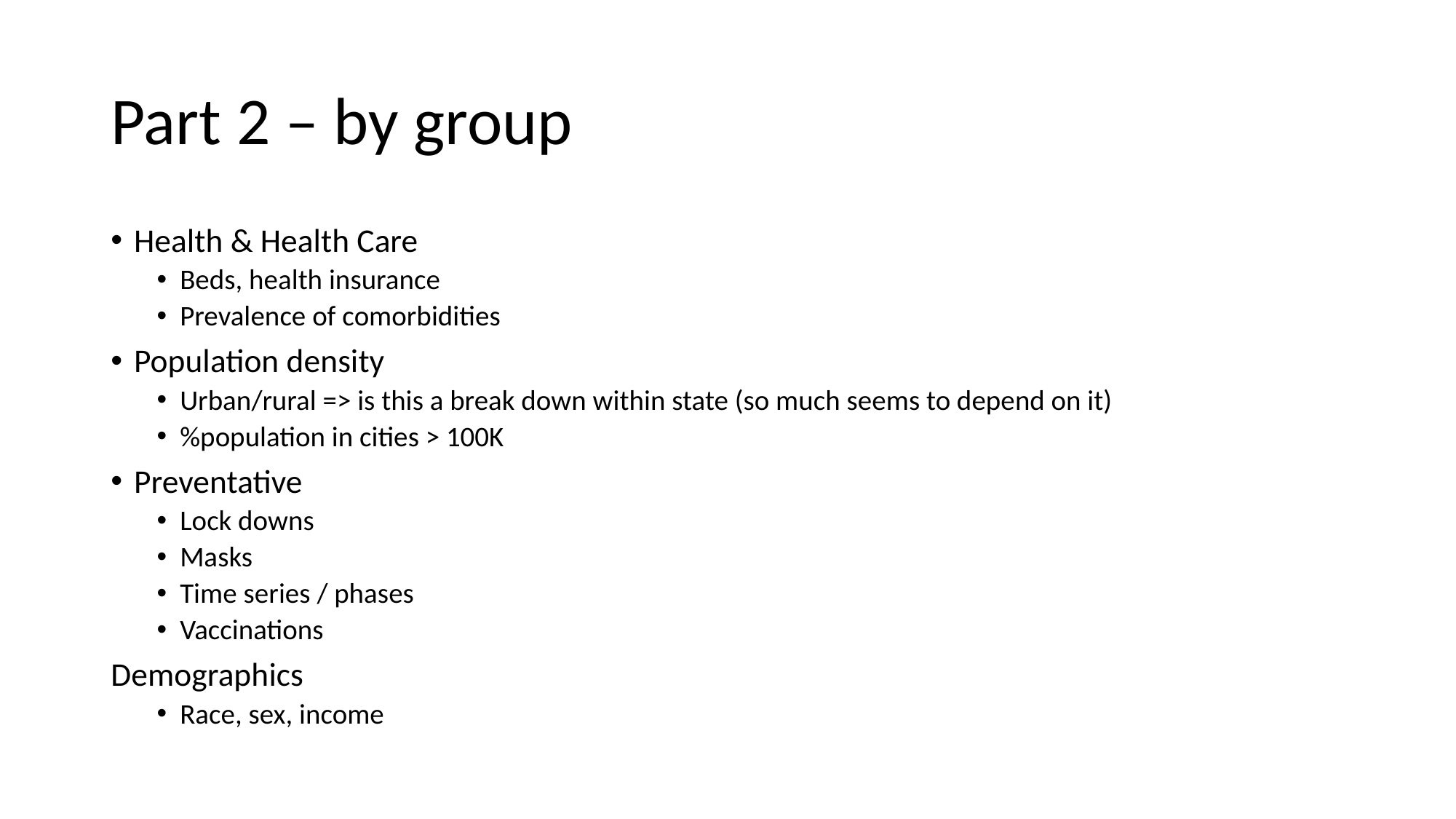

# Part 2 – by group
Health & Health Care
Beds, health insurance
Prevalence of comorbidities
Population density
Urban/rural => is this a break down within state (so much seems to depend on it)
%population in cities > 100K
Preventative
Lock downs
Masks
Time series / phases
Vaccinations
Demographics
Race, sex, income